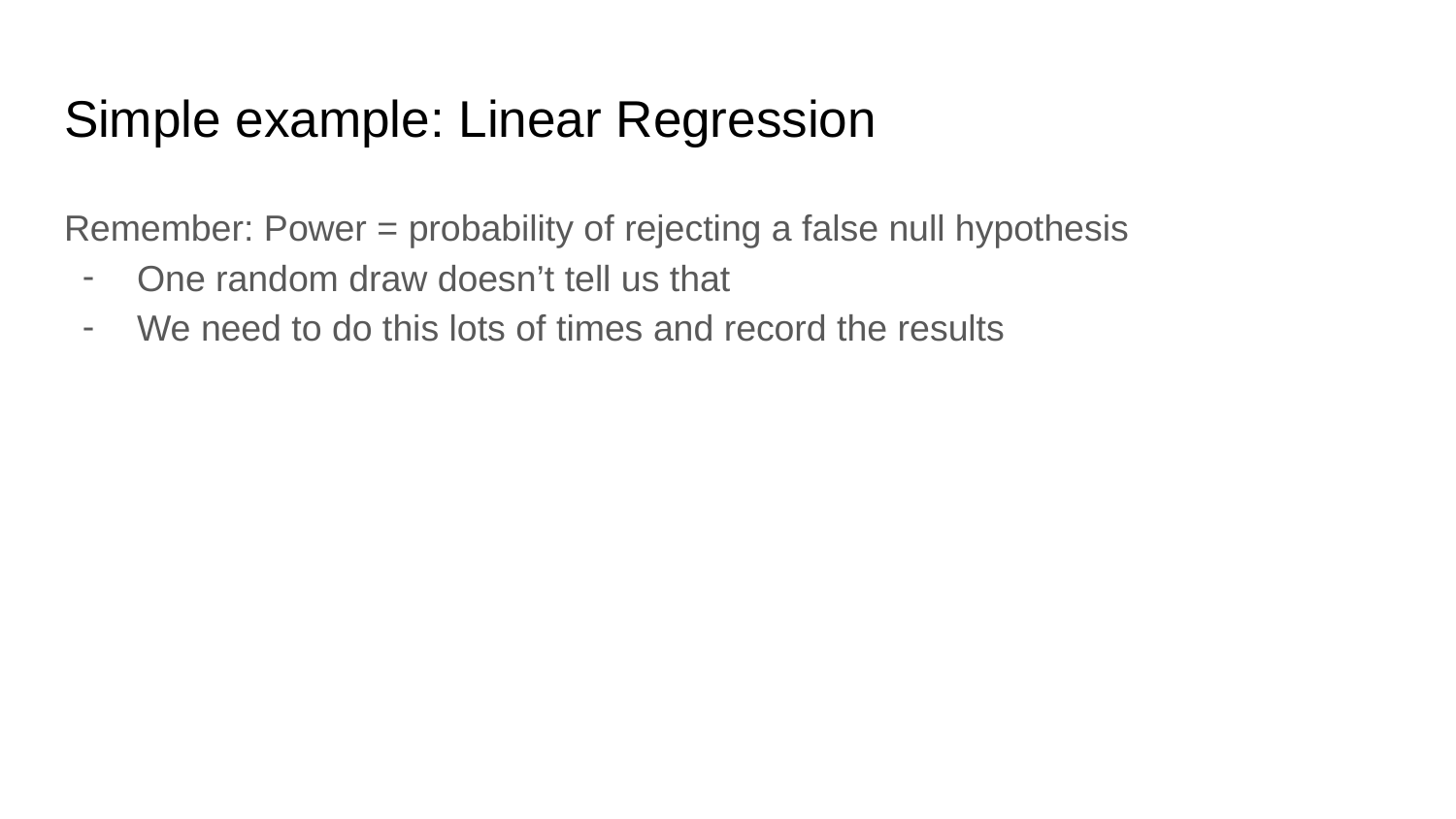

# Simple example: Linear Regression
Remember: Power = probability of rejecting a false null hypothesis
One random draw doesn’t tell us that
We need to do this lots of times and record the results